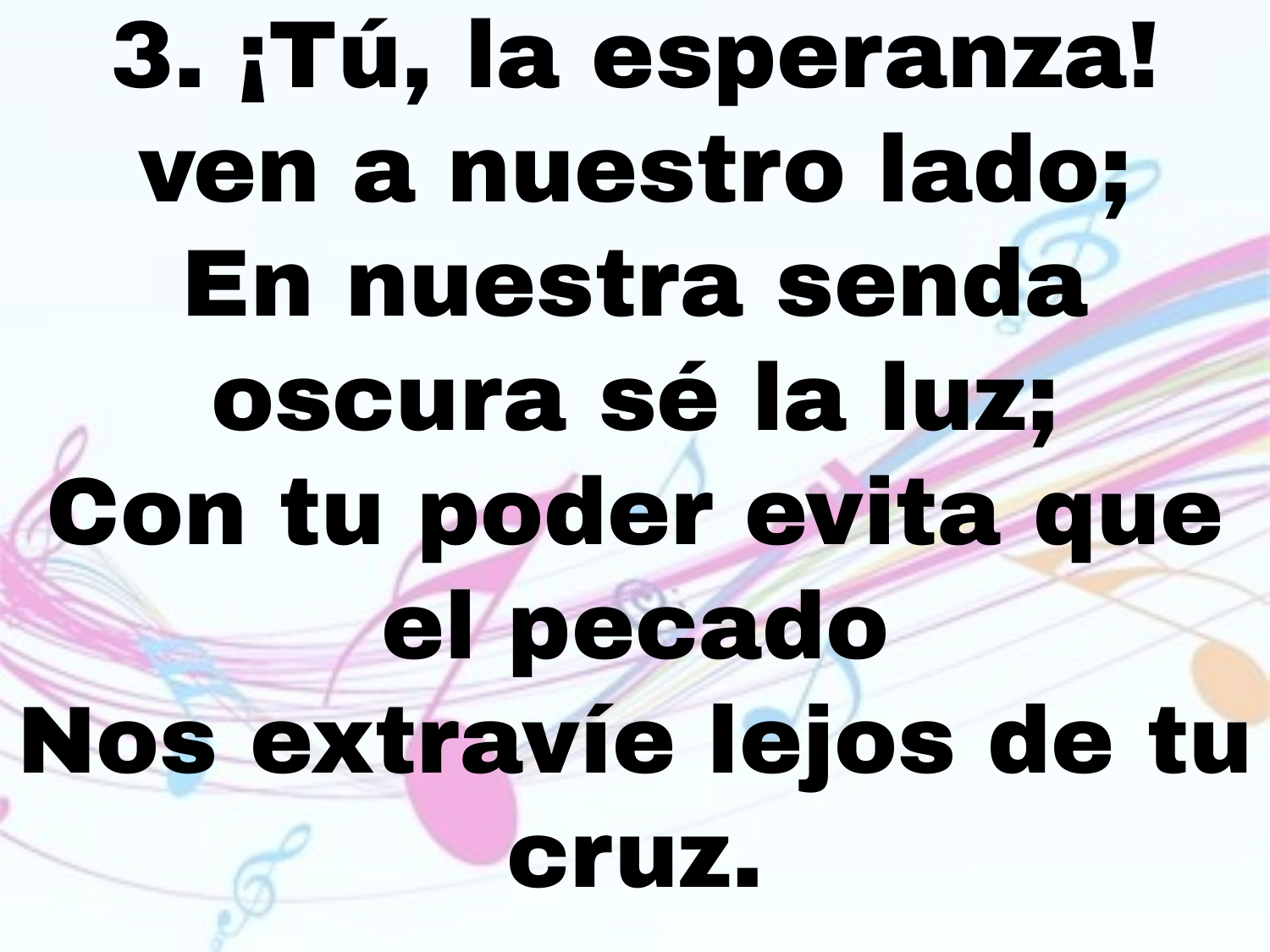

3. ¡Tú, la esperanza! ven a nuestro lado;
En nuestra senda oscura sé la luz;
Con tu poder evita que el pecado
Nos extravíe lejos de tu cruz.